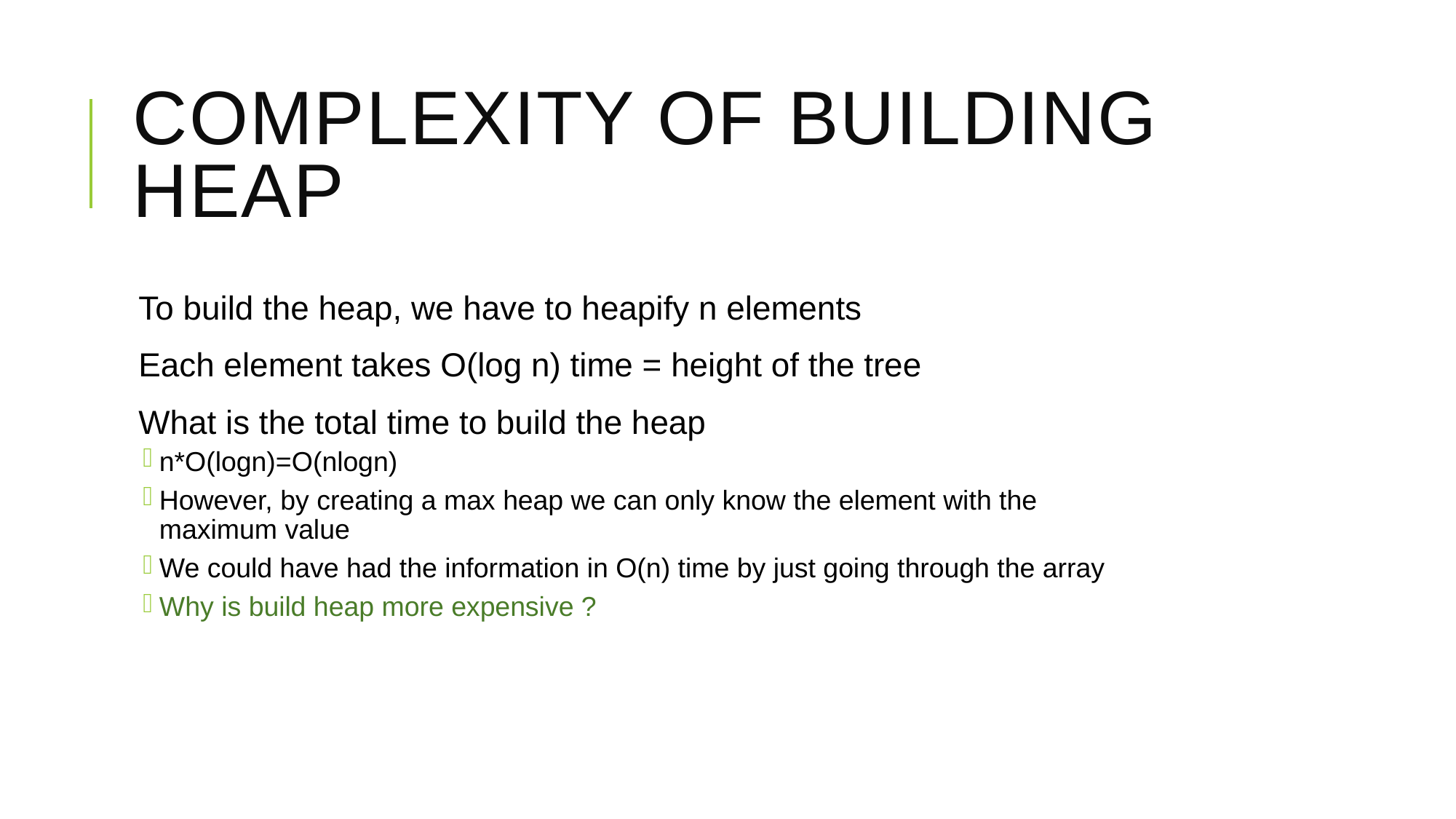

# Complexity of building heap
To build the heap, we have to heapify n elements
Each element takes O(log n) time = height of the tree
What is the total time to build the heap
n*O(logn)=O(nlogn)
However, by creating a max heap we can only know the element with the maximum value
We could have had the information in O(n) time by just going through the array
Why is build heap more expensive ?